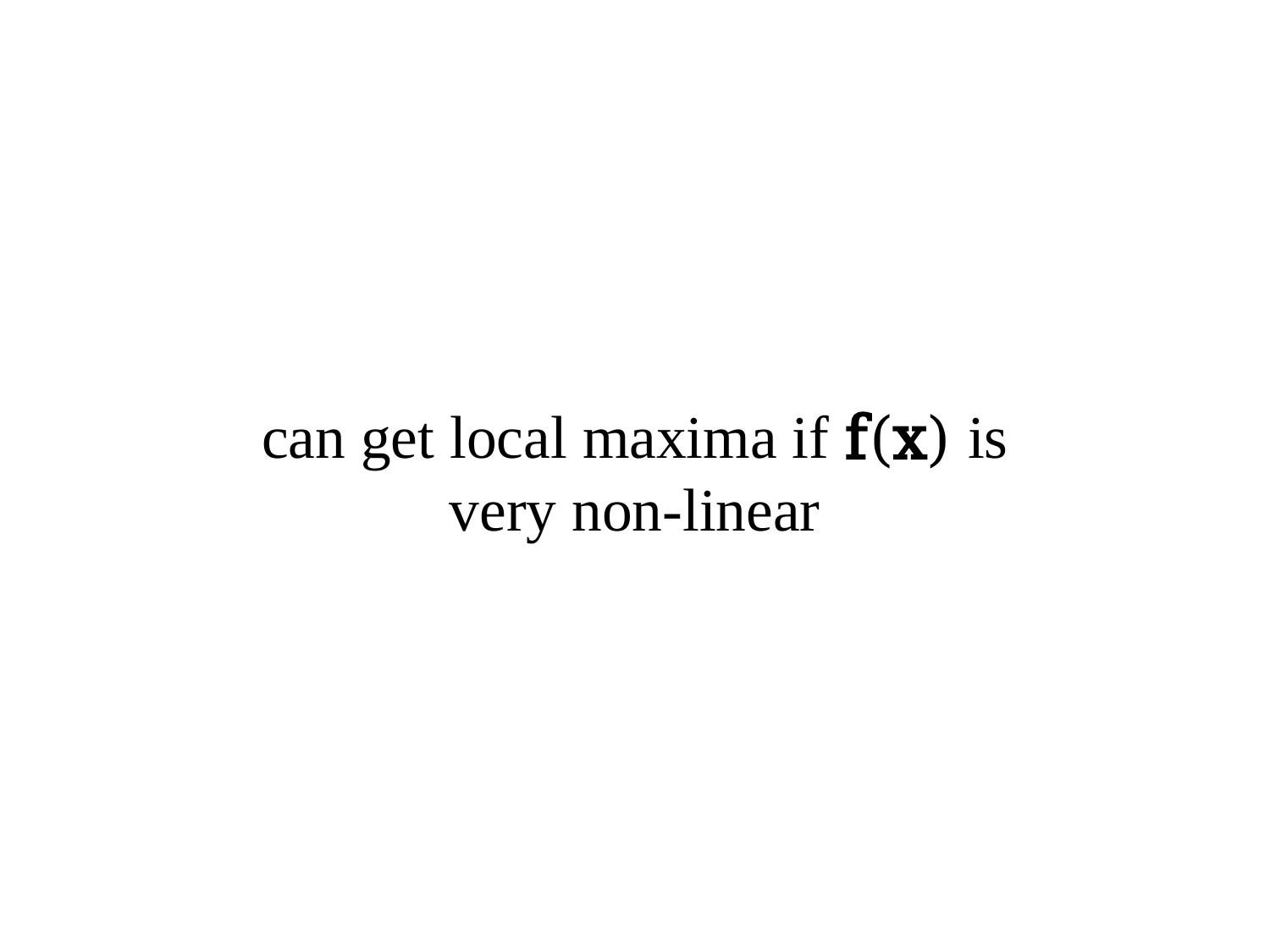

# can get local maxima if f(x) is very non-linear